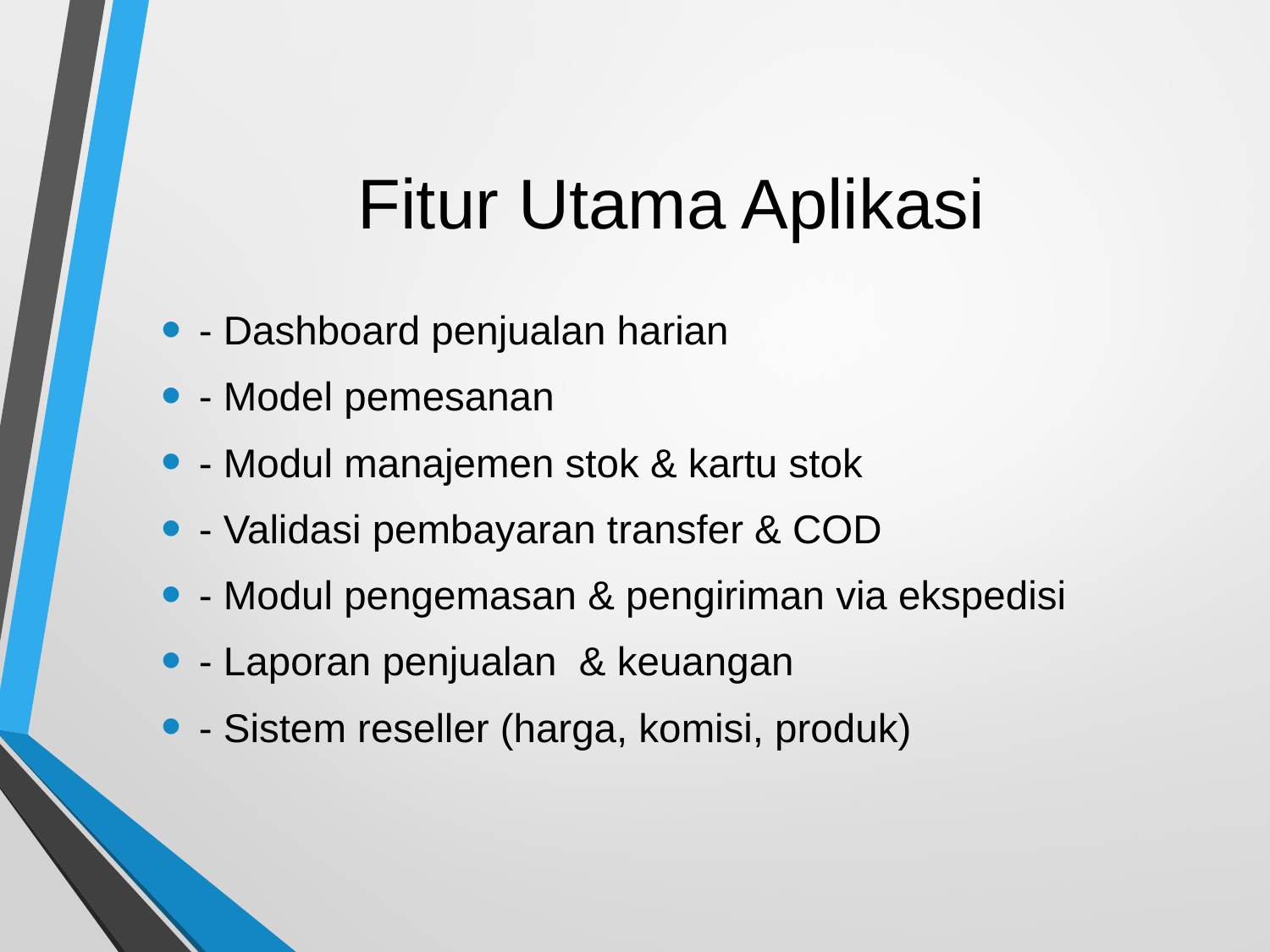

# Fitur Utama Aplikasi
- Dashboard penjualan harian
- Model pemesanan
- Modul manajemen stok & kartu stok
- Validasi pembayaran transfer & COD
- Modul pengemasan & pengiriman via ekspedisi
- Laporan penjualan  & keuangan
- Sistem reseller (harga, komisi, produk)